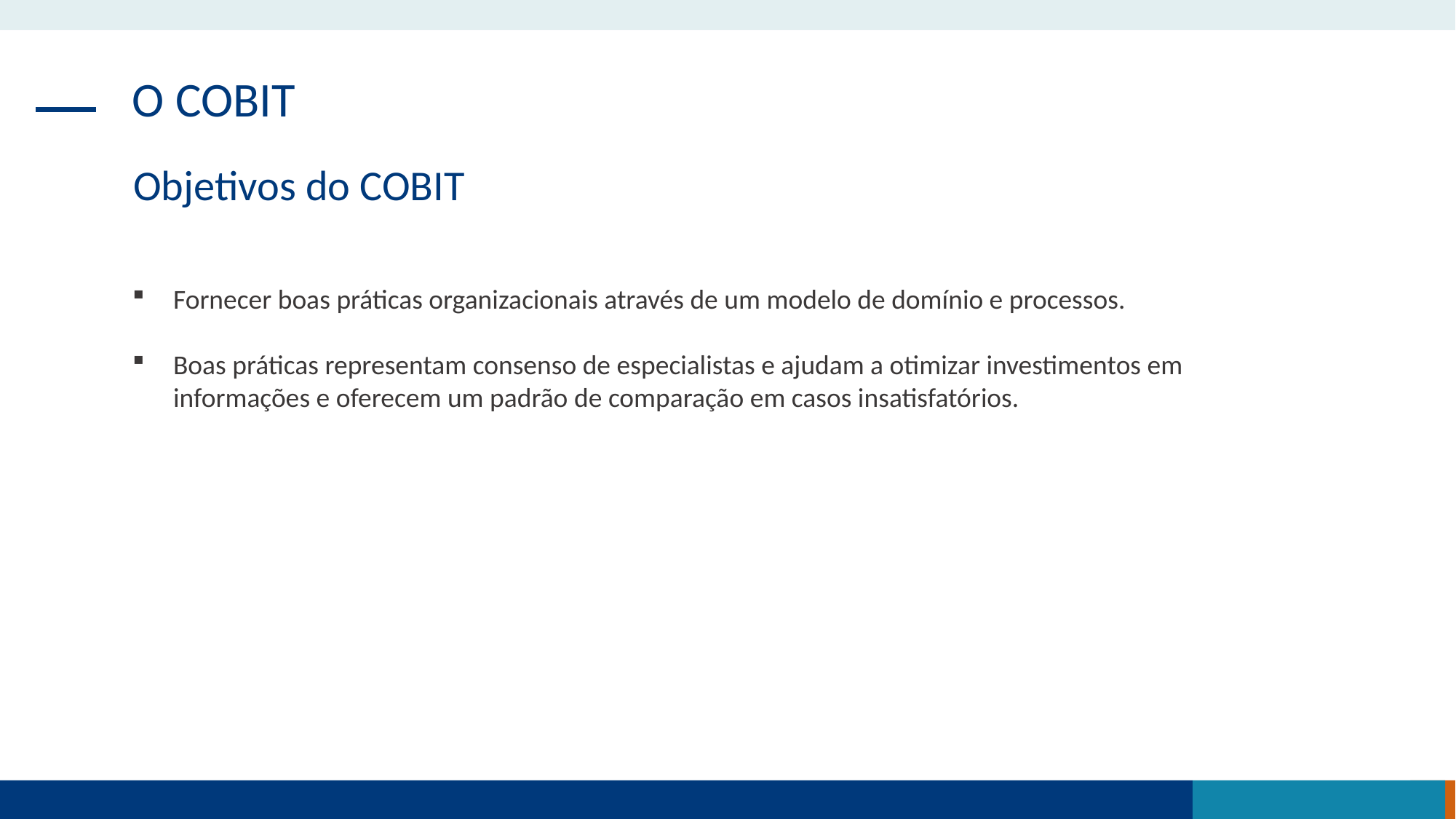

O COBIT
Objetivos do COBIT
Fornecer boas práticas organizacionais através de um modelo de domínio e processos.

Boas práticas representam consenso de especialistas e ajudam a otimizar investimentos em informações e oferecem um padrão de comparação em casos insatisfatórios.